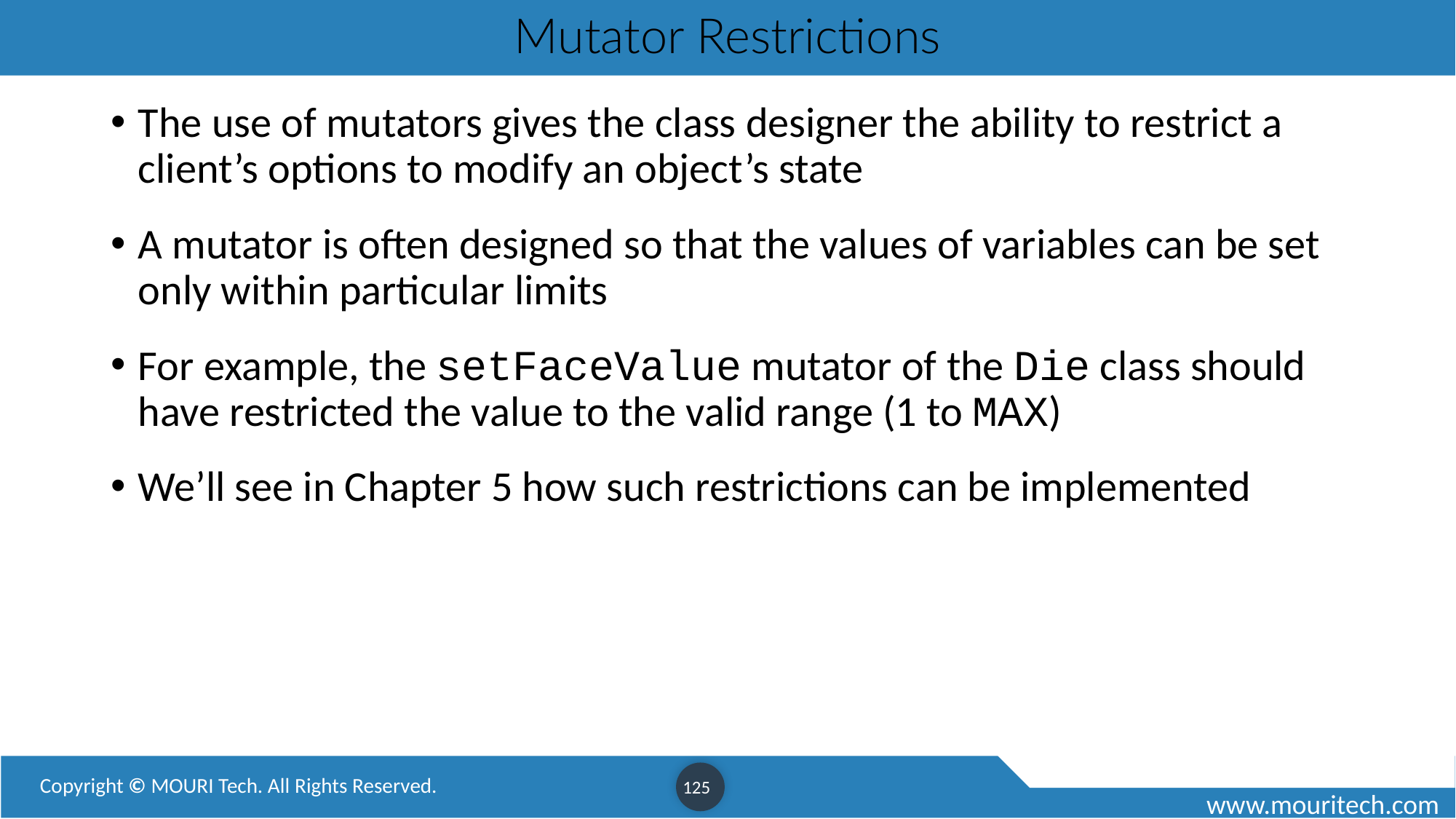

# Mutator Restrictions
The use of mutators gives the class designer the ability to restrict a client’s options to modify an object’s state
A mutator is often designed so that the values of variables can be set only within particular limits
For example, the setFaceValue mutator of the Die class should have restricted the value to the valid range (1 to MAX)
We’ll see in Chapter 5 how such restrictions can be implemented
125